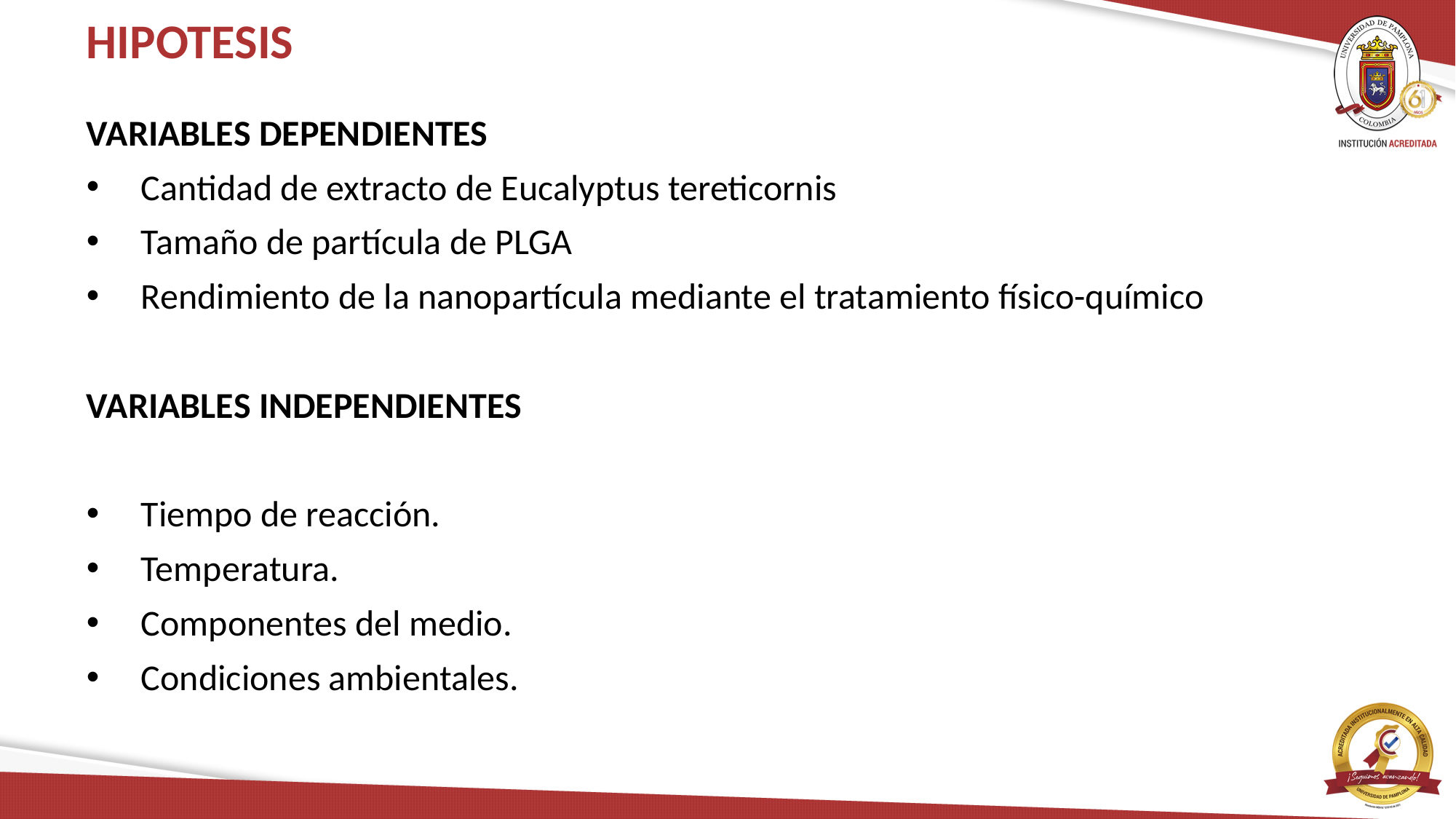

# HIPOTESIS
VARIABLES DEPENDIENTES
Cantidad de extracto de Eucalyptus tereticornis
Tamaño de partícula de PLGA
Rendimiento de la nanopartícula mediante el tratamiento físico-químico

VARIABLES INDEPENDIENTES

Tiempo de reacción.
Temperatura.
Componentes del medio.
Condiciones ambientales.